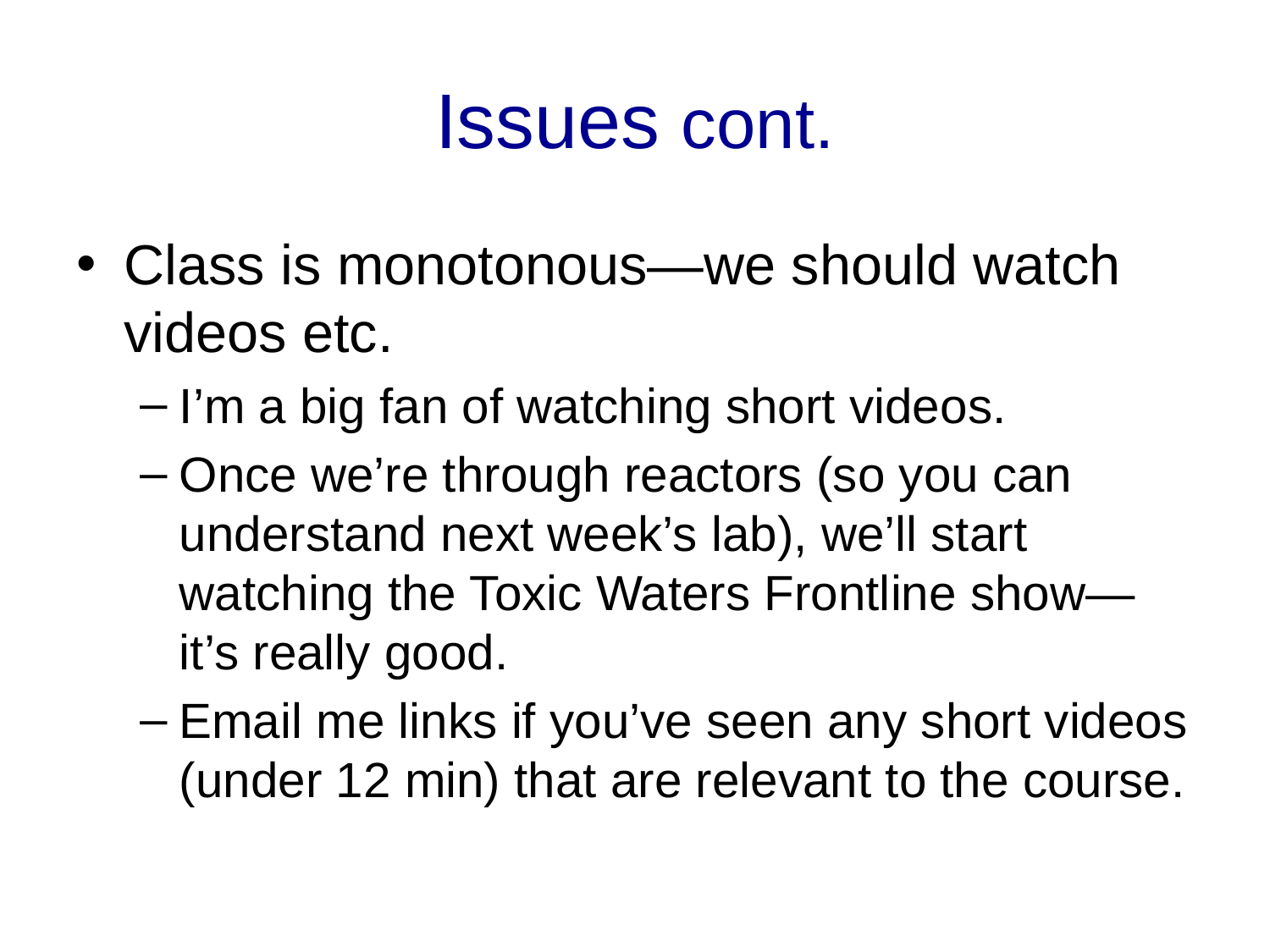

# Issues cont.
Class is monotonous—we should watch videos etc.
I’m a big fan of watching short videos.
Once we’re through reactors (so you can understand next week’s lab), we’ll start watching the Toxic Waters Frontline show—it’s really good.
Email me links if you’ve seen any short videos (under 12 min) that are relevant to the course.